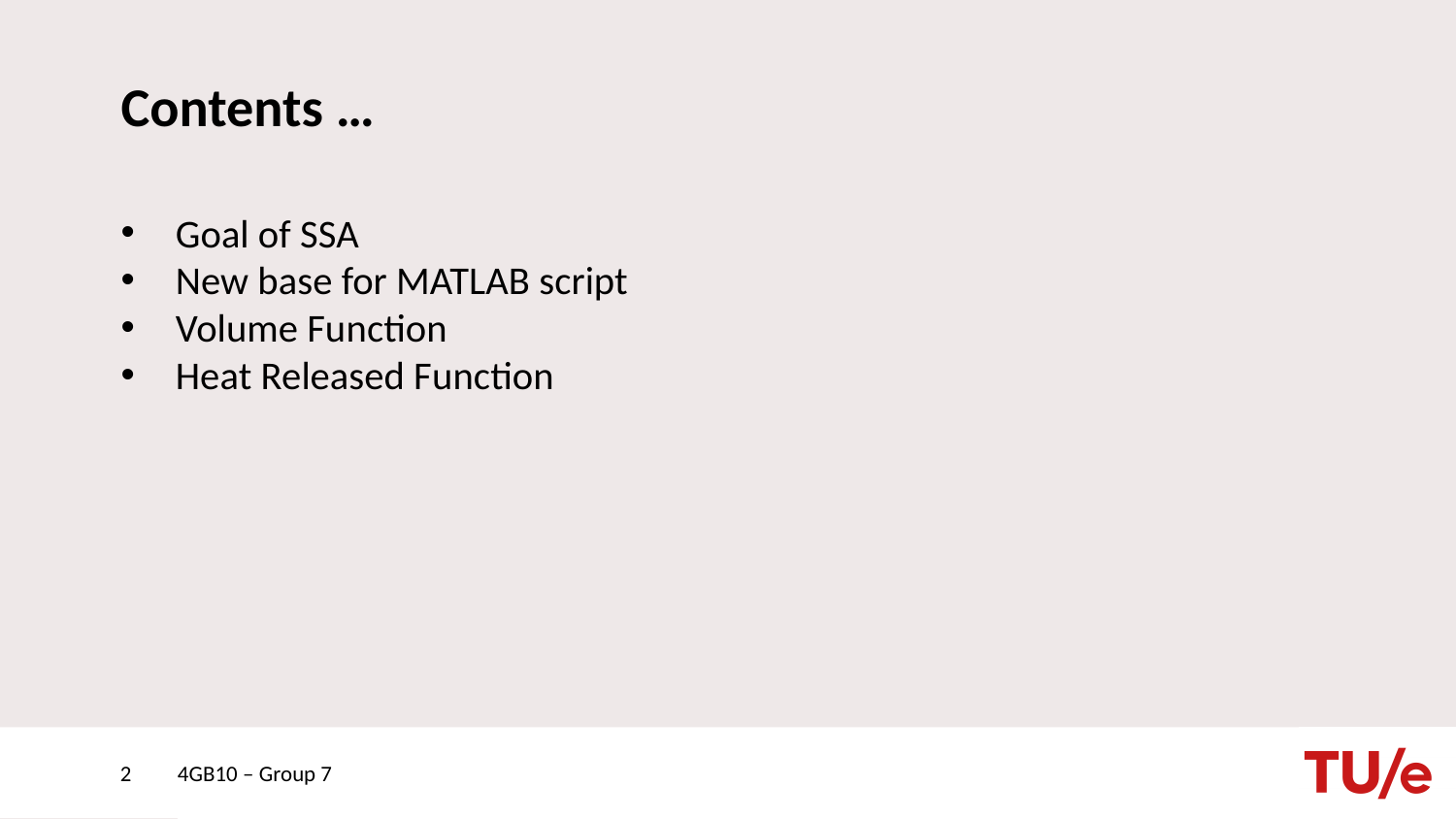

# Contents …
Goal of SSA
New base for MATLAB script
Volume Function
Heat Released Function
2
4GB10 – Group 7